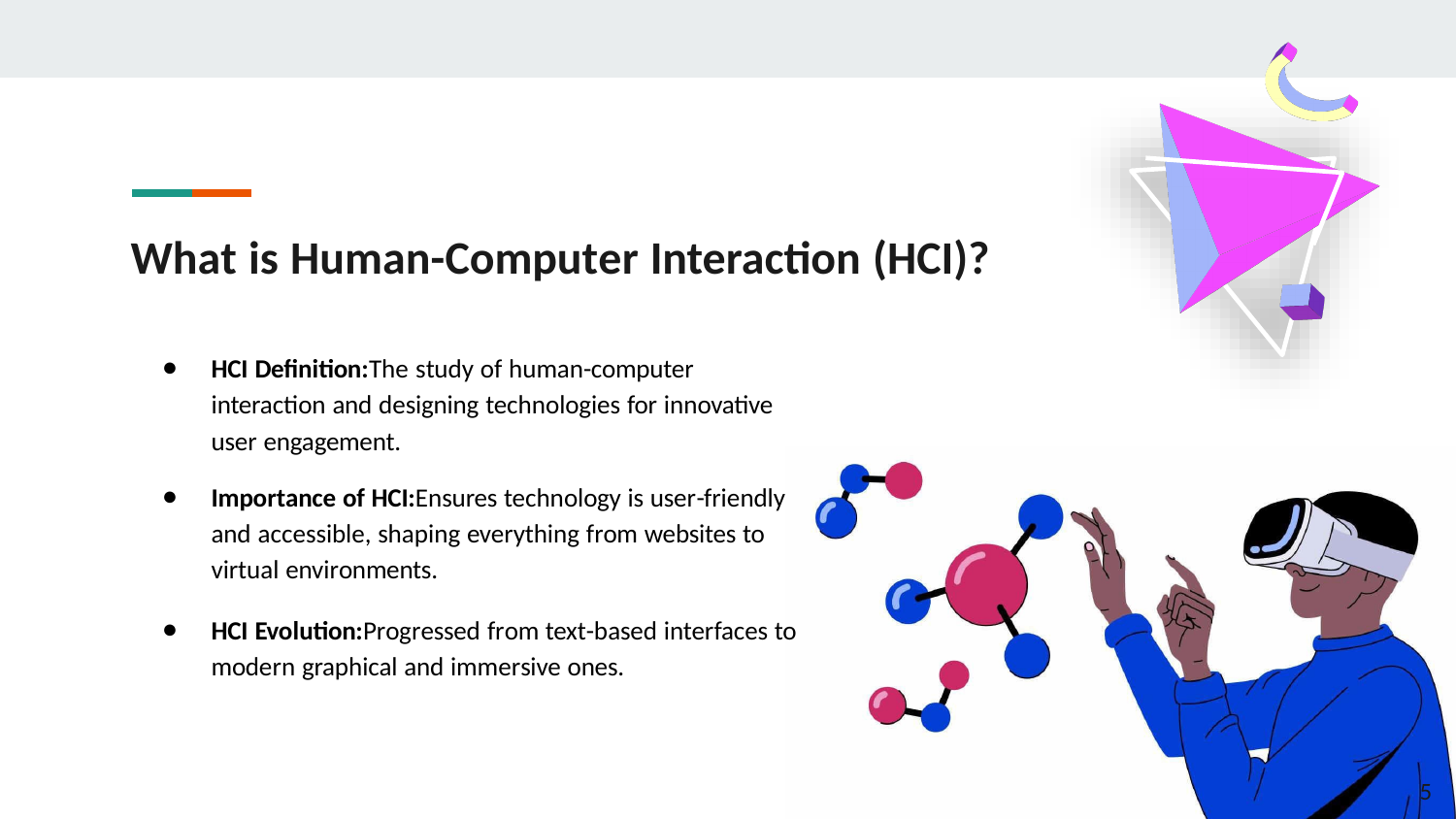

# What is Human-Computer Interaction (HCI)?

HCI Definition:The study of human-computer interaction and designing technologies for innovative user engagement.
Importance of HCI:Ensures technology is user-friendly and accessible, shaping everything from websites to virtual environments.

HCI Evolution:Progressed from text-based interfaces to modern graphical and immersive ones.

5